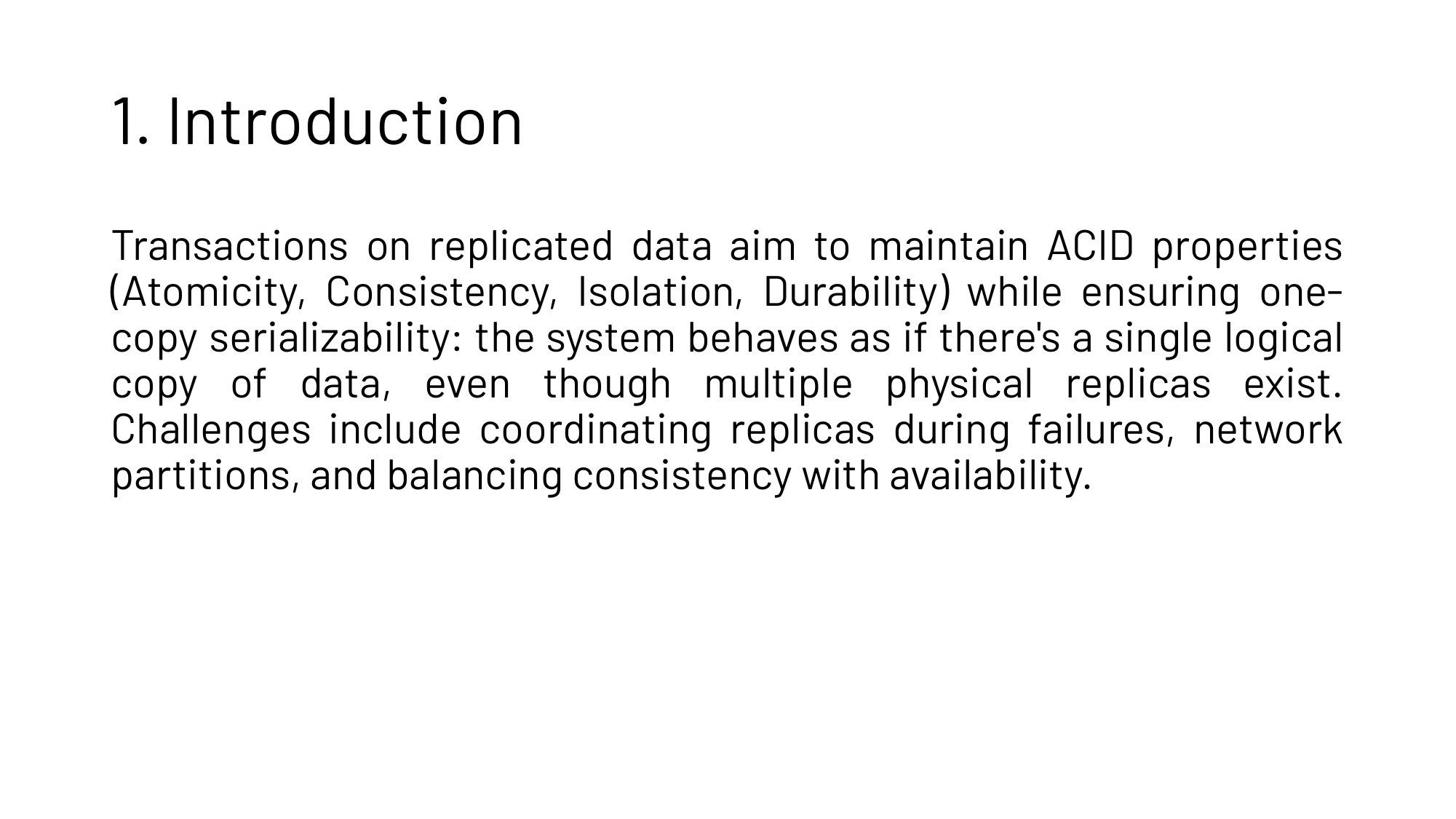

# 1. Introduction
Transactions on replicated data aim to maintain ACID properties (Atomicity, Consistency, Isolation, Durability) while ensuring one-copy serializability: the system behaves as if there's a single logical copy of data, even though multiple physical replicas exist. Challenges include coordinating replicas during failures, network partitions, and balancing consistency with availability.